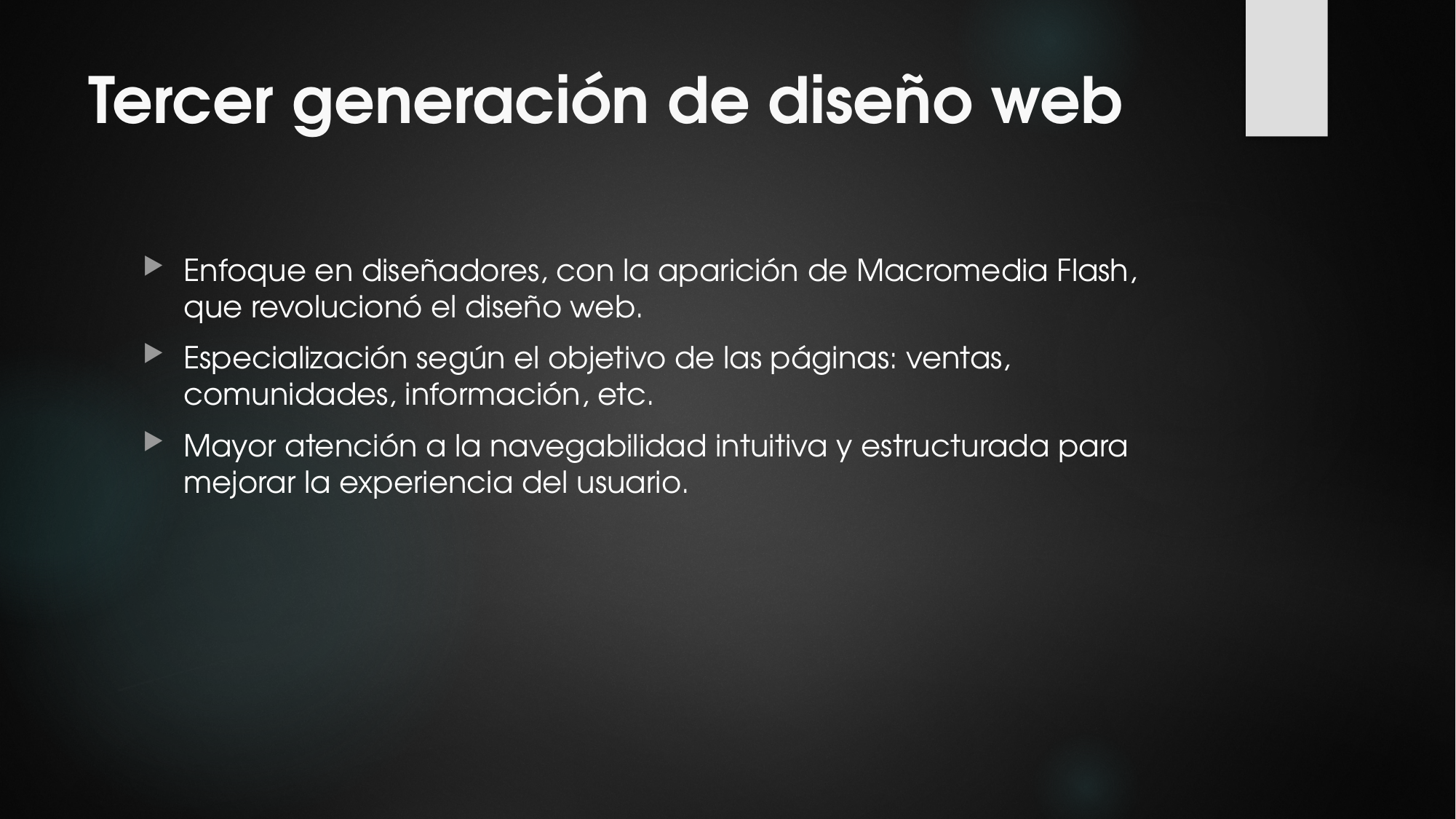

# Tercer generación de diseño web
Enfoque en diseñadores, con la aparición de Macromedia Flash, que revolucionó el diseño web.
Especialización según el objetivo de las páginas: ventas, comunidades, información, etc.
Mayor atención a la navegabilidad intuitiva y estructurada para mejorar la experiencia del usuario.